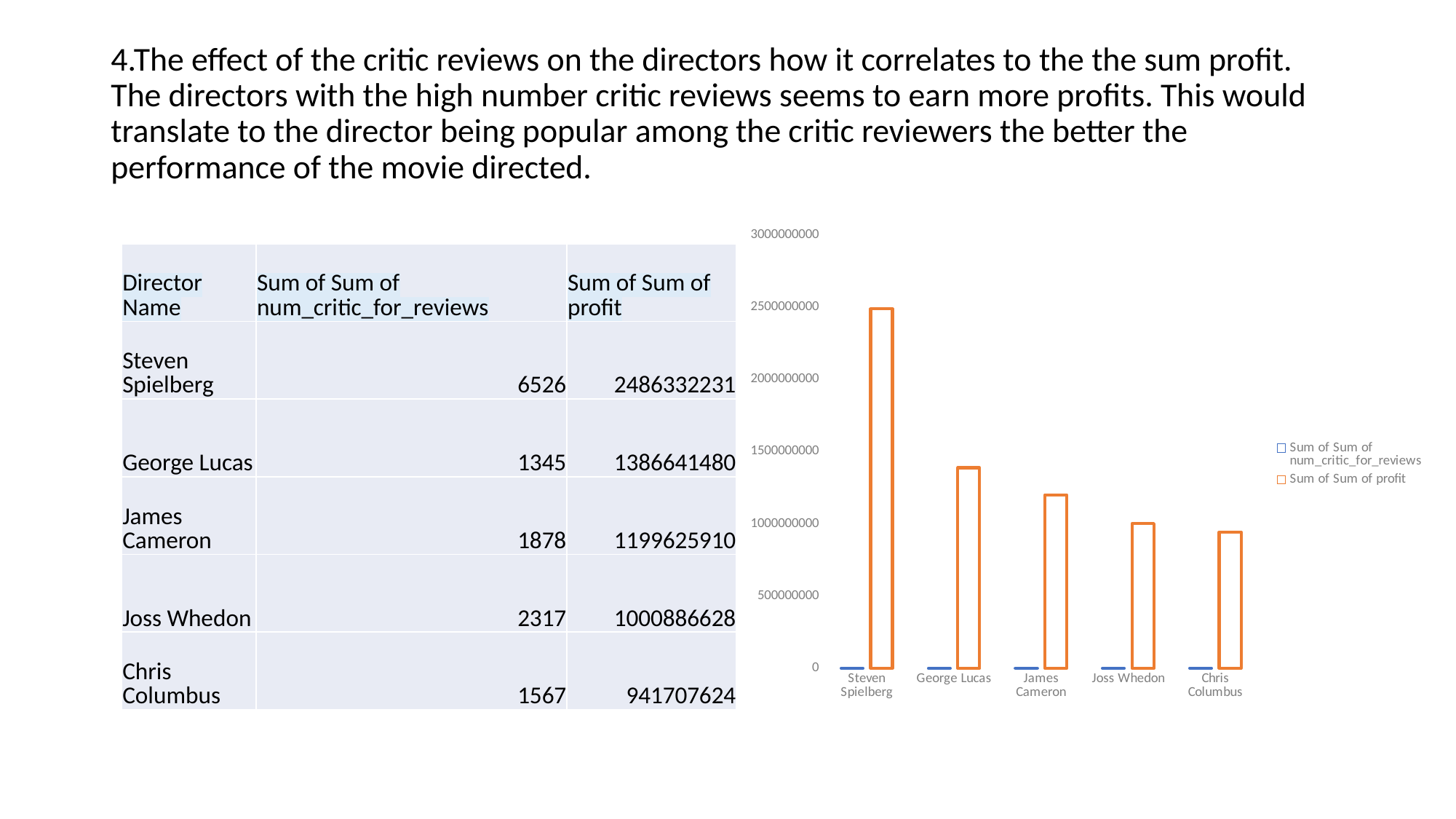

# 4.The effect of the critic reviews on the directors how it correlates to the the sum profit. The directors with the high number critic reviews seems to earn more profits. This would translate to the director being popular among the critic reviewers the better the performance of the movie directed.

### Chart

| Category | Sum of Sum of num_critic_for_reviews | Sum of Sum of profit |
|---|---|---|
| Steven Spielberg | 6526.0 | 2486332231.0 |
| George Lucas | 1345.0 | 1386641480.0 |
| James Cameron | 1878.0 | 1199625910.0 |
| Joss Whedon | 2317.0 | 1000886628.0 |
| Chris Columbus | 1567.0 | 941707624.0 |
| Director Name | Sum of Sum of num\_critic\_for\_reviews | Sum of Sum of profit |
| --- | --- | --- |
| Steven Spielberg | 6526 | 2486332231 |
| George Lucas | 1345 | 1386641480 |
| James Cameron | 1878 | 1199625910 |
| Joss Whedon | 2317 | 1000886628 |
| Chris Columbus | 1567 | 941707624 |